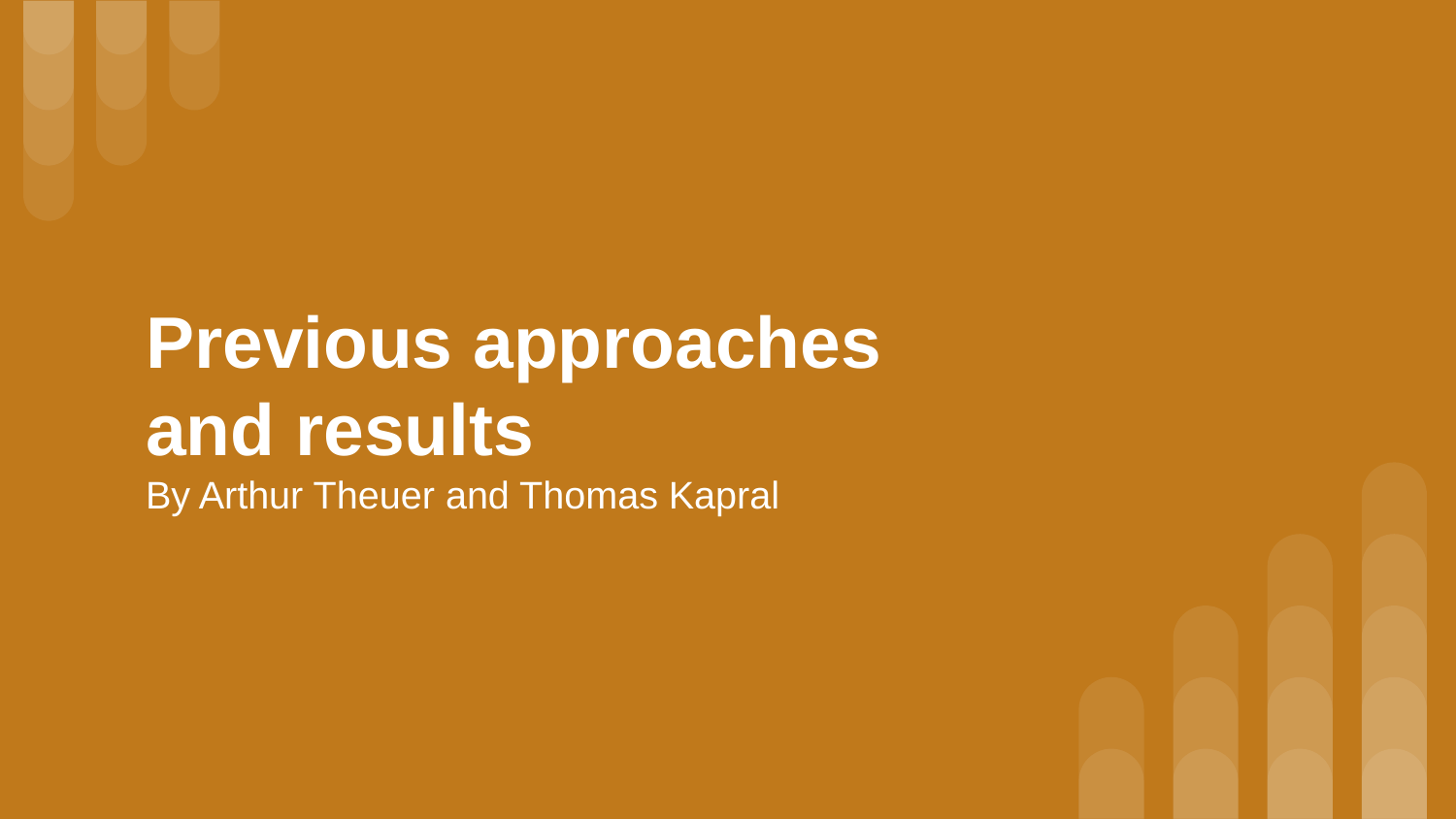

# Previous approaches and results
By Arthur Theuer and Thomas Kapral